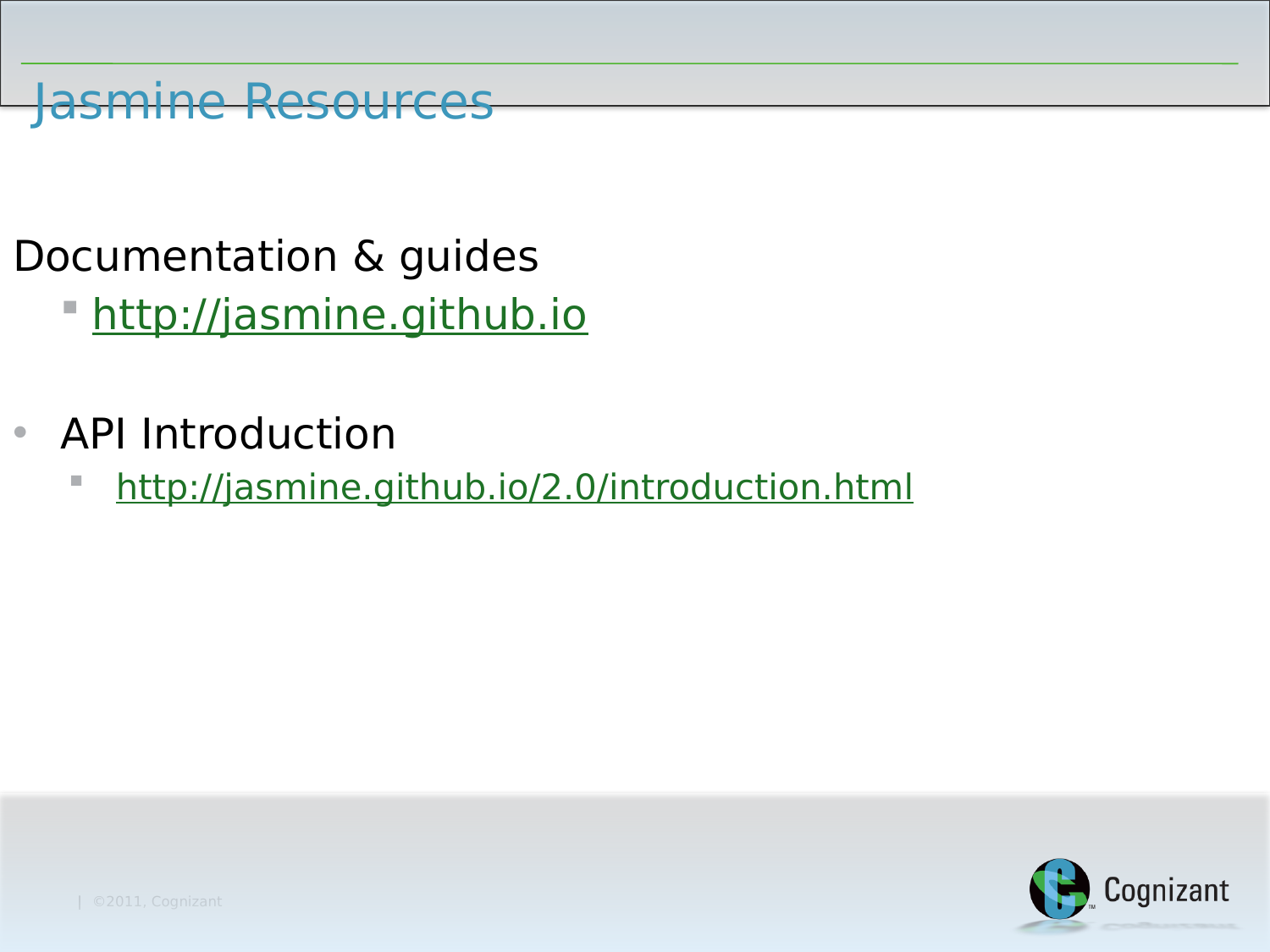

# Jasmine Resources
Documentation & guides
http://jasmine.github.io

API Introduction
http://jasmine.github.io/2.0/introduction.html